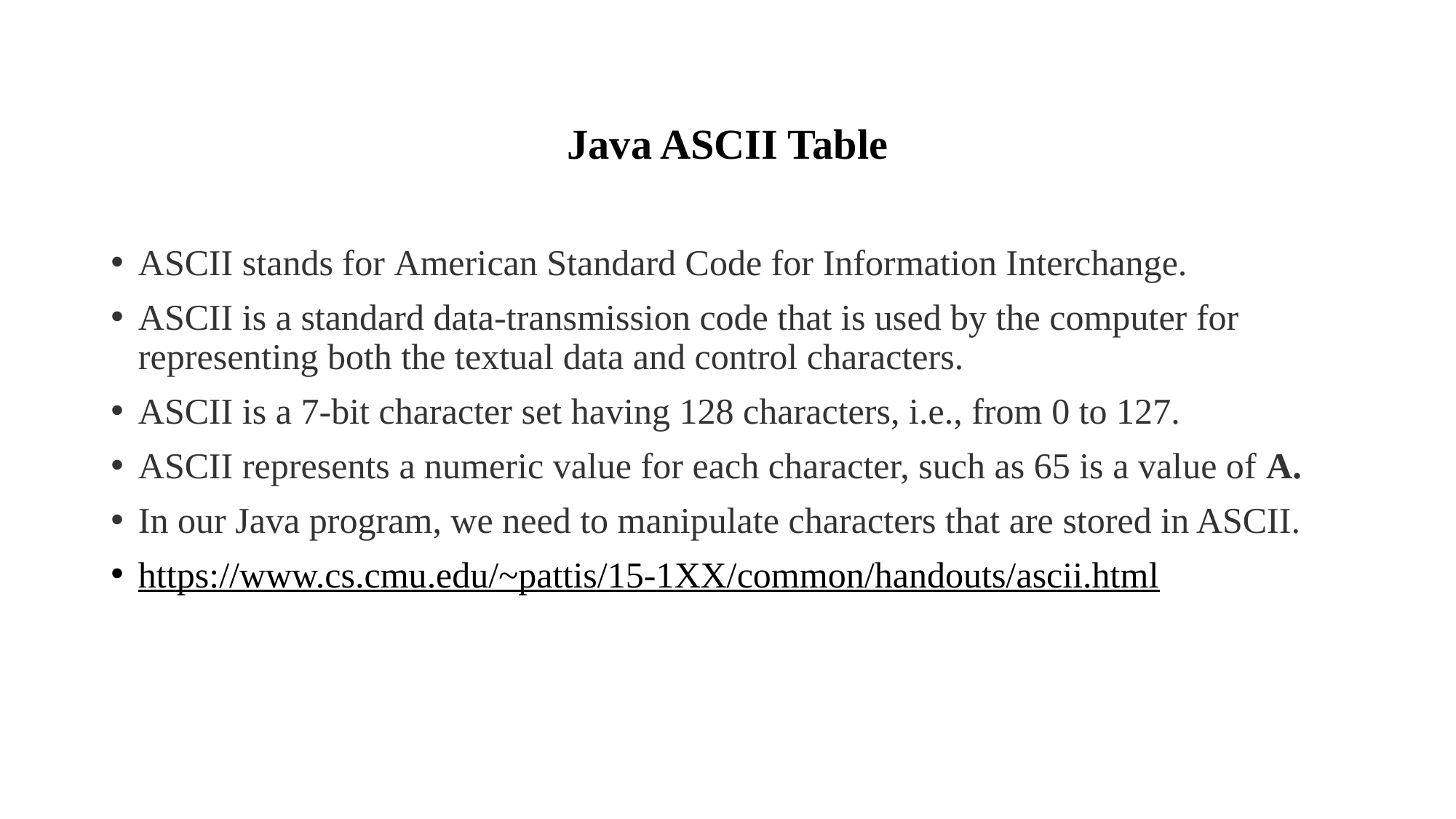

Java ASCII Table

ASCII stands for American Standard Code for Information Interchange.
ASCII is a standard data-transmission code that is used by the computer for representing both the textual data and control characters.
ASCII is a 7-bit character set having 128 characters, i.e., from 0 to 127.
ASCII represents a numeric value for each character, such as 65 is a value of A.
In our Java program, we need to manipulate characters that are stored in ASCII.
https://www.cs.cmu.edu/~pattis/15-1XX/common/handouts/ascii.html